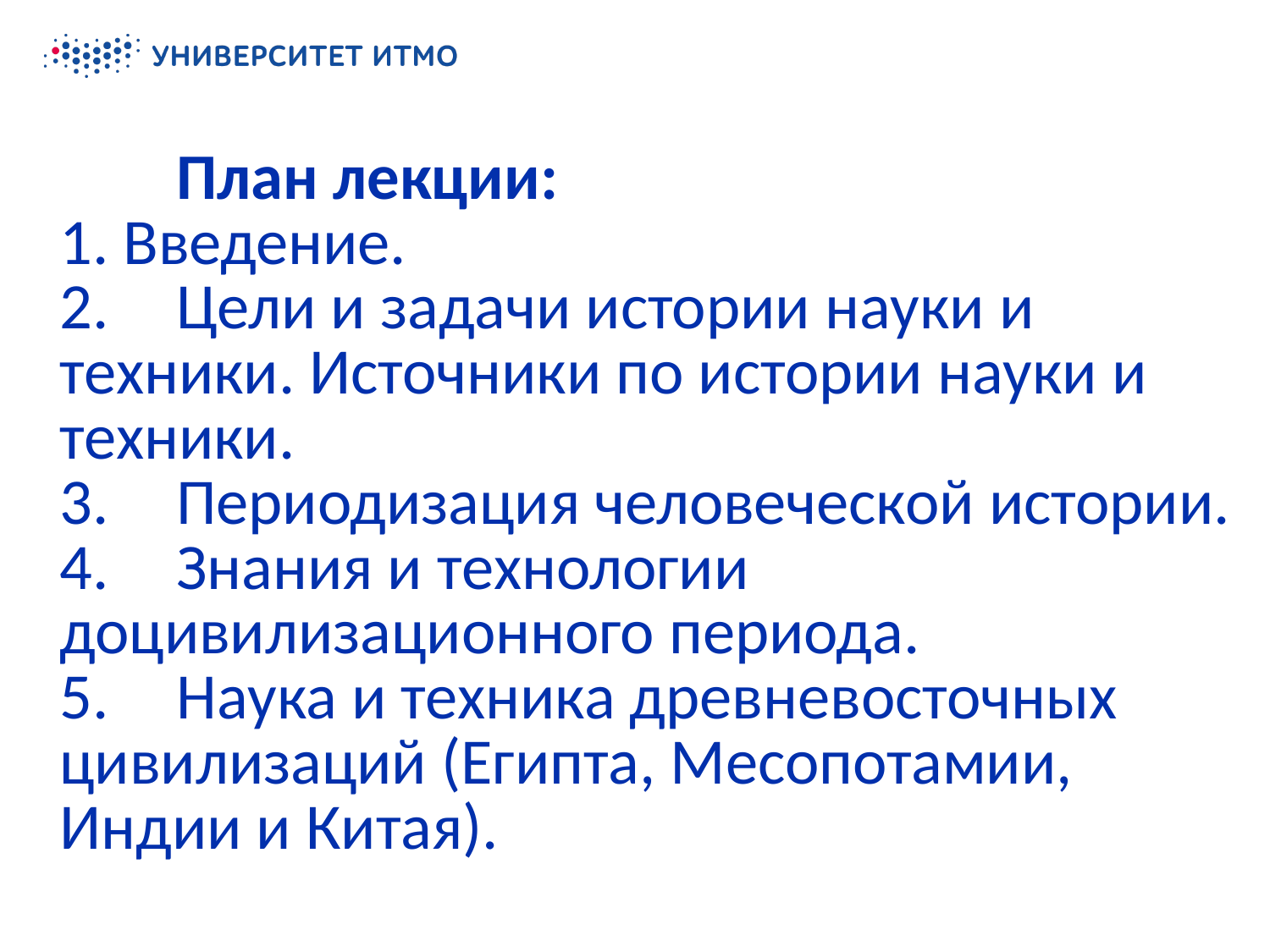

# План лекции: 1. Введение. 2.	Цели и задачи истории науки и техники. Источники по истории науки и техники. 3.	Периодизация человеческой истории. 4.	Знания и технологии доцивилизационного периода. 5.	Наука и техника древневосточных цивилизаций (Египта, Месопотамии, Индии и Китая).